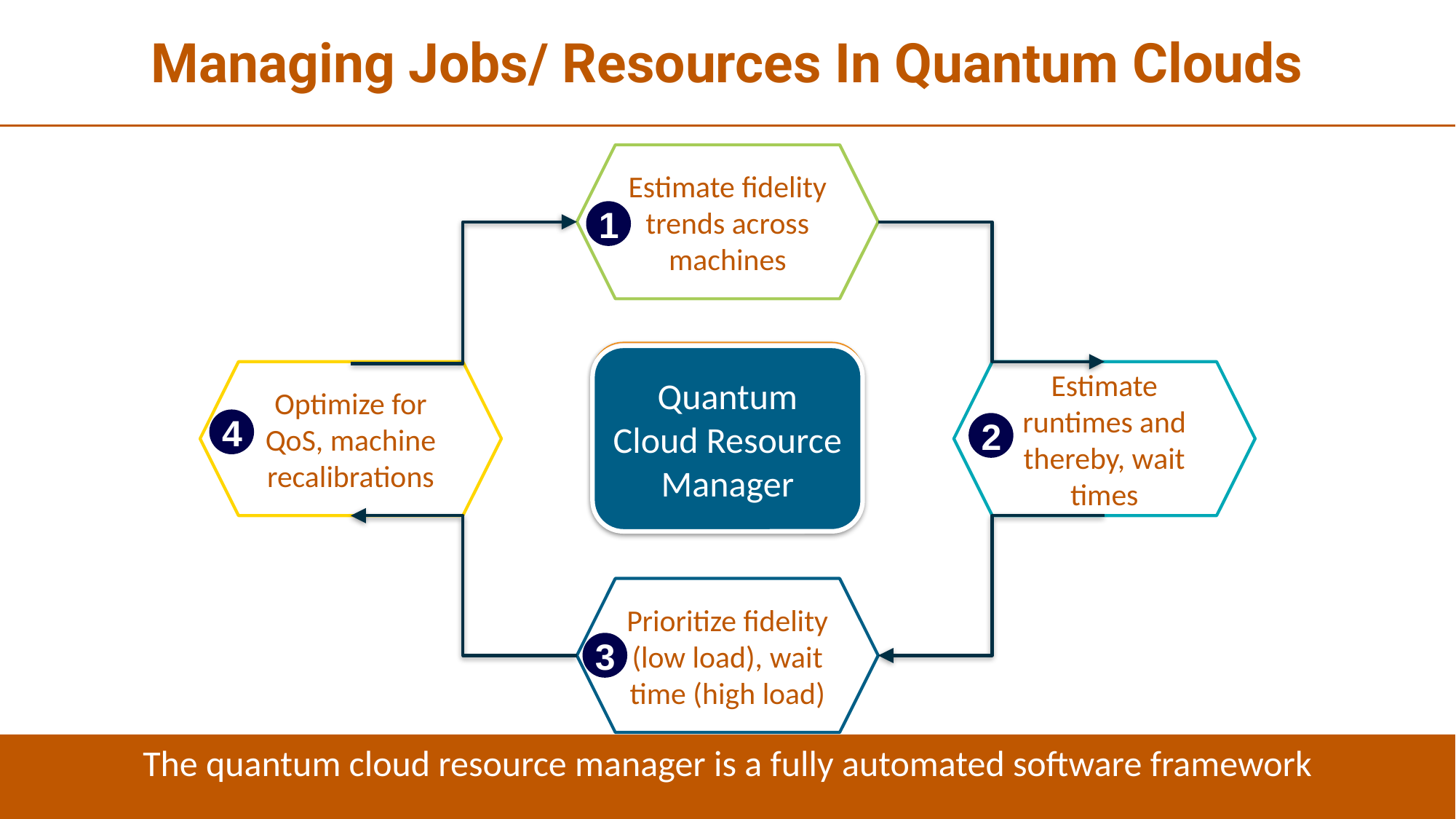

Managing Jobs/ Resources In Quantum Clouds
Estimate fidelity trends across machines
1

Automated Job Scheduling & Resource Allocation
Quantum Cloud Resource Manager
Optimize for QoS, machine recalibrations
Estimate runtimes and thereby, wait times
4

2

Prioritize fidelity (low load), wait time (high load)
3

The quantum cloud resource manager is a fully automated software framework